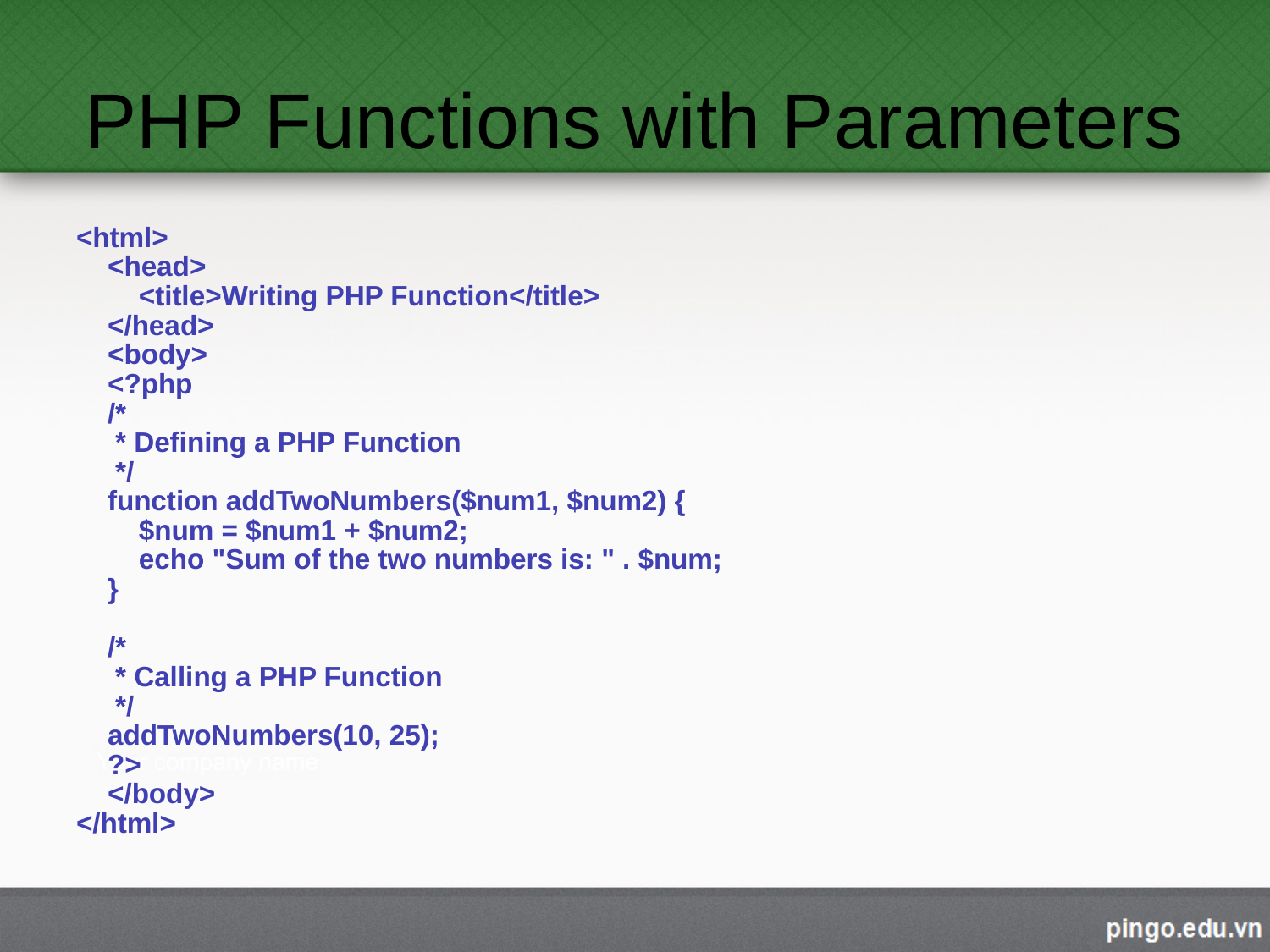

# PHP Functions with Parameters
<html>
    <head>
        <title>Writing PHP Function</title>
    </head>
    <body>
    <?php
    /*
     * Defining a PHP Function
     */
    function addTwoNumbers($num1, $num2) {
        $num = $num1 + $num2;
        echo "Sum of the two numbers is: " . $num;
    }

    /*
     * Calling a PHP Function
     */
    addTwoNumbers(10, 25);
    ?>
    </body>
</html>